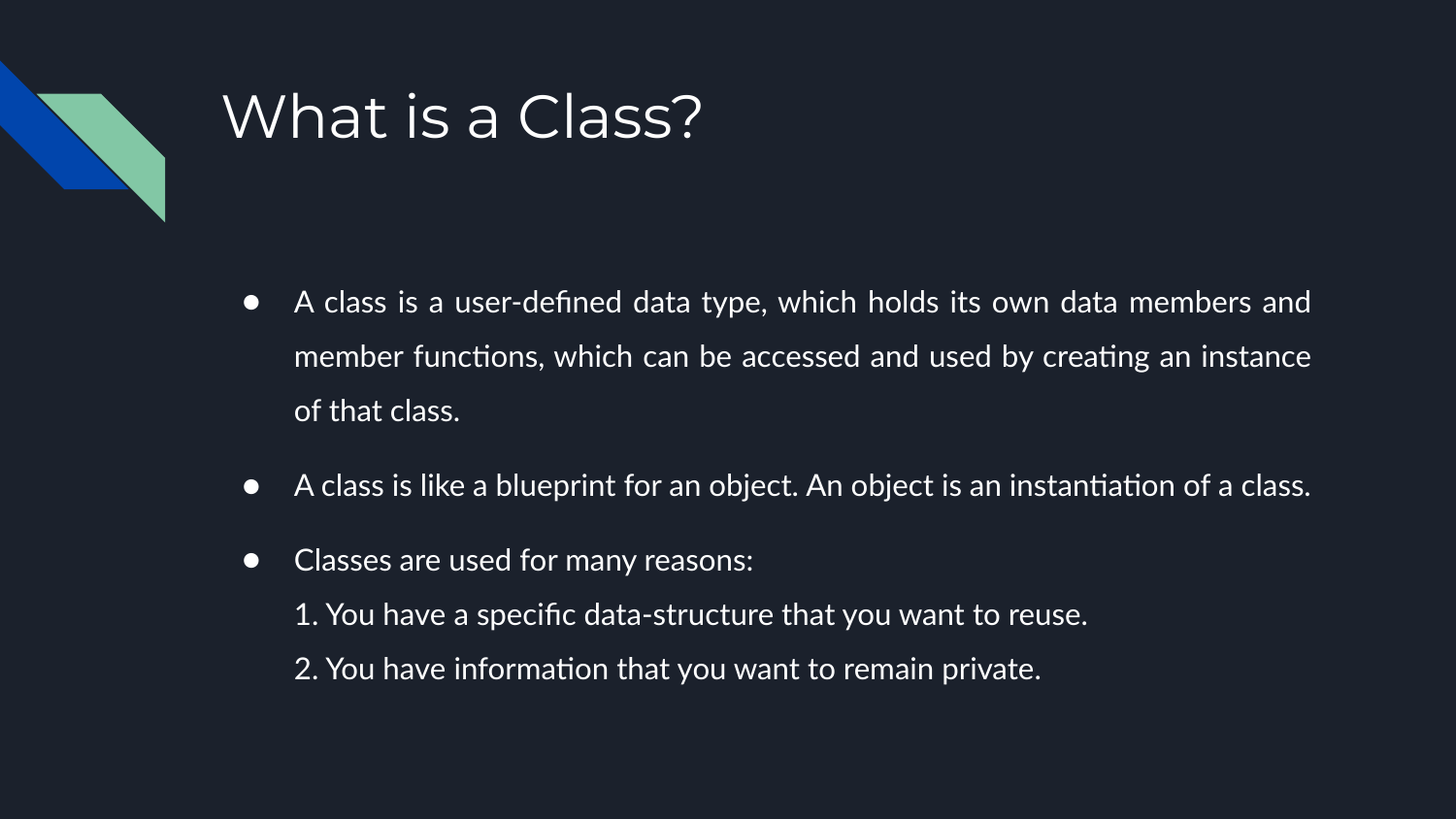

# What is a Class?
A class is a user-defined data type, which holds its own data members and member functions, which can be accessed and used by creating an instance of that class.
A class is like a blueprint for an object. An object is an instantiation of a class.
Classes are used for many reasons:
1. You have a specific data-structure that you want to reuse.
2. You have information that you want to remain private.